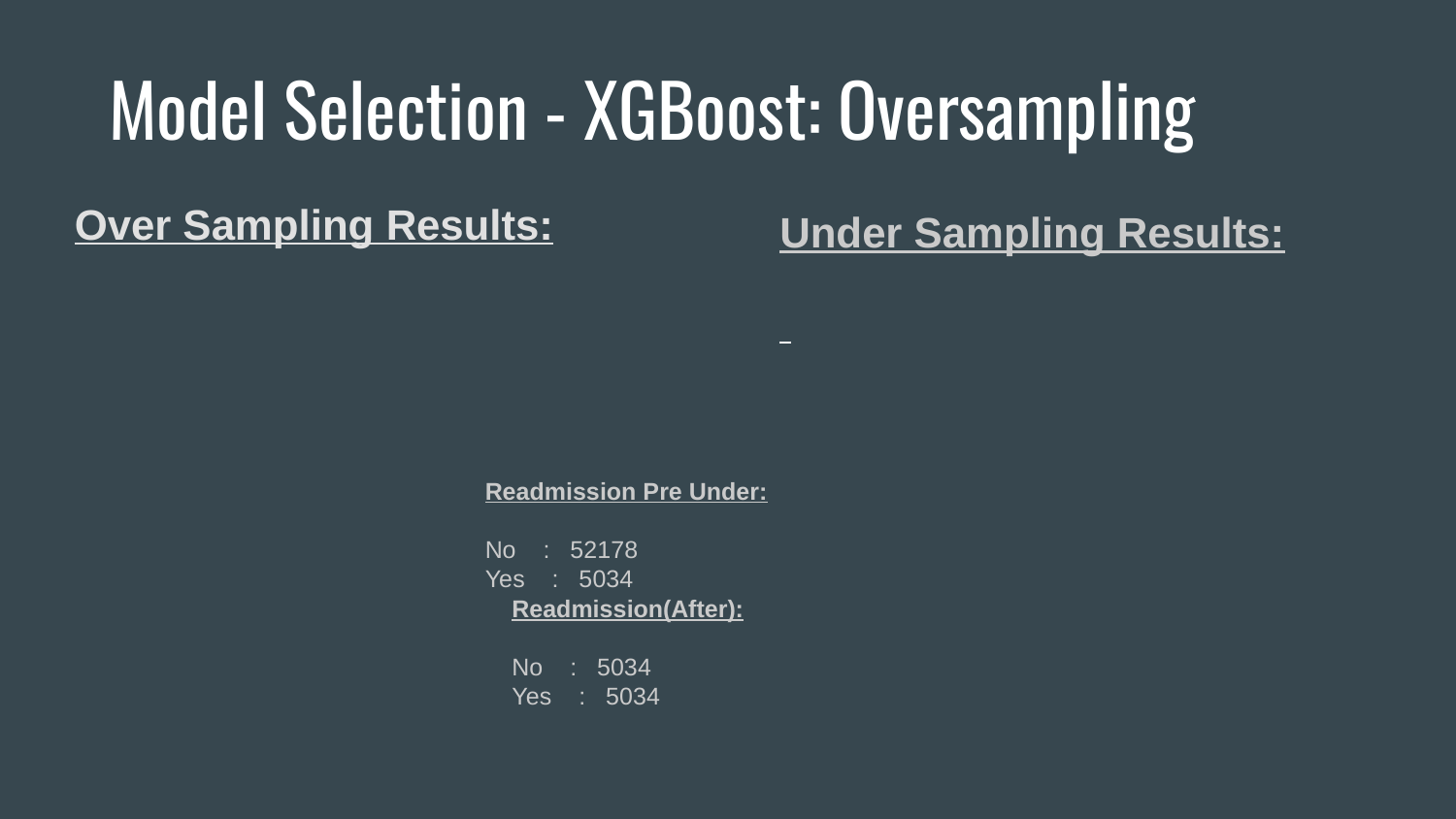

# Model Selection - XGBoost: Oversampling
Over Sampling Results:
Under Sampling Results:

Readmission Pre Under:

No    :   52178
Yes    :   5034

Readmission(After):

No    :   5034
Yes    :   5034